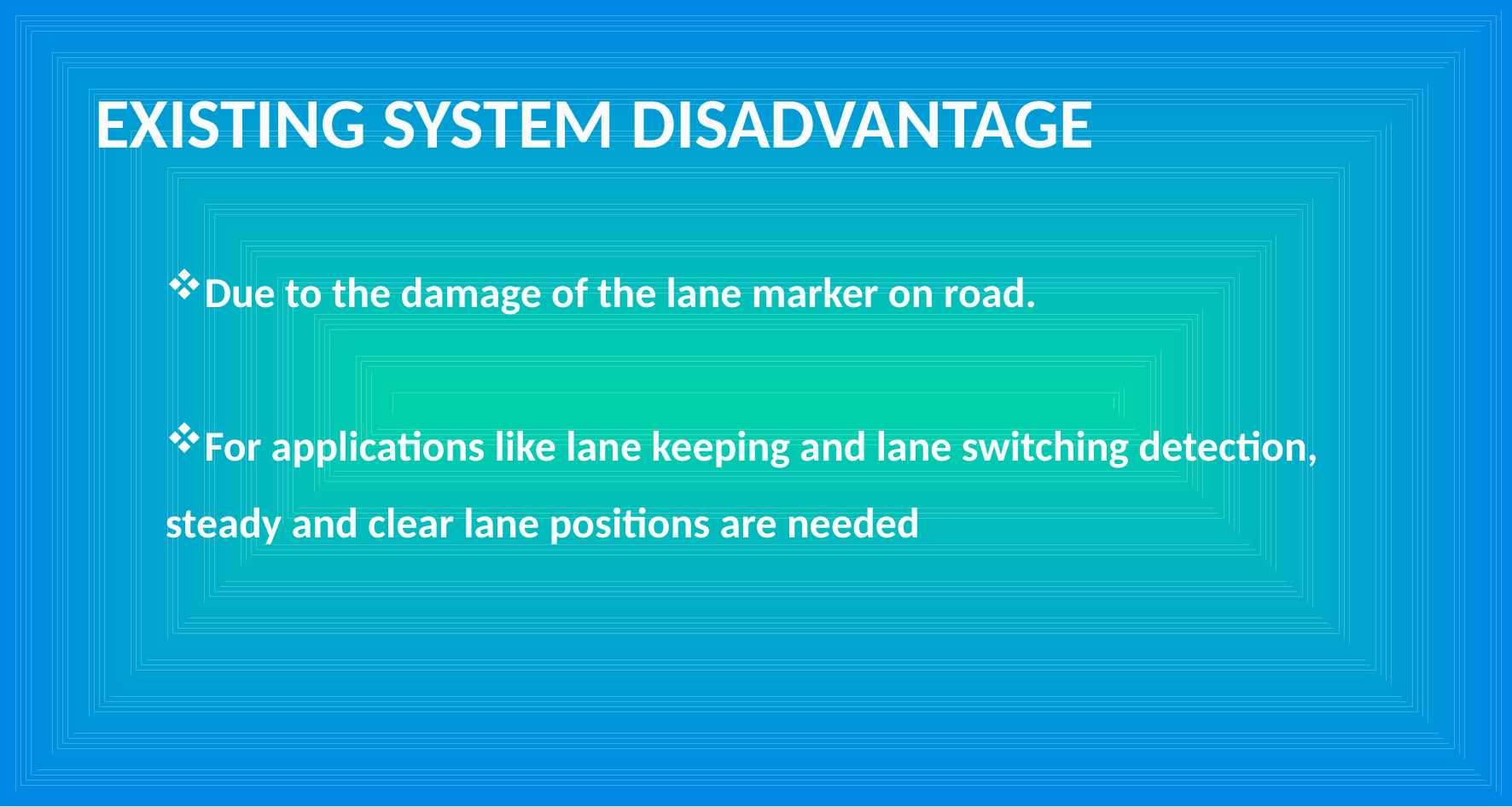

EXISTING SYSTEM DISADVANTAGE
Due to the damage of the lane marker on road.

For applications like lane keeping and lane switching detection, steady and clear lane positions are needed